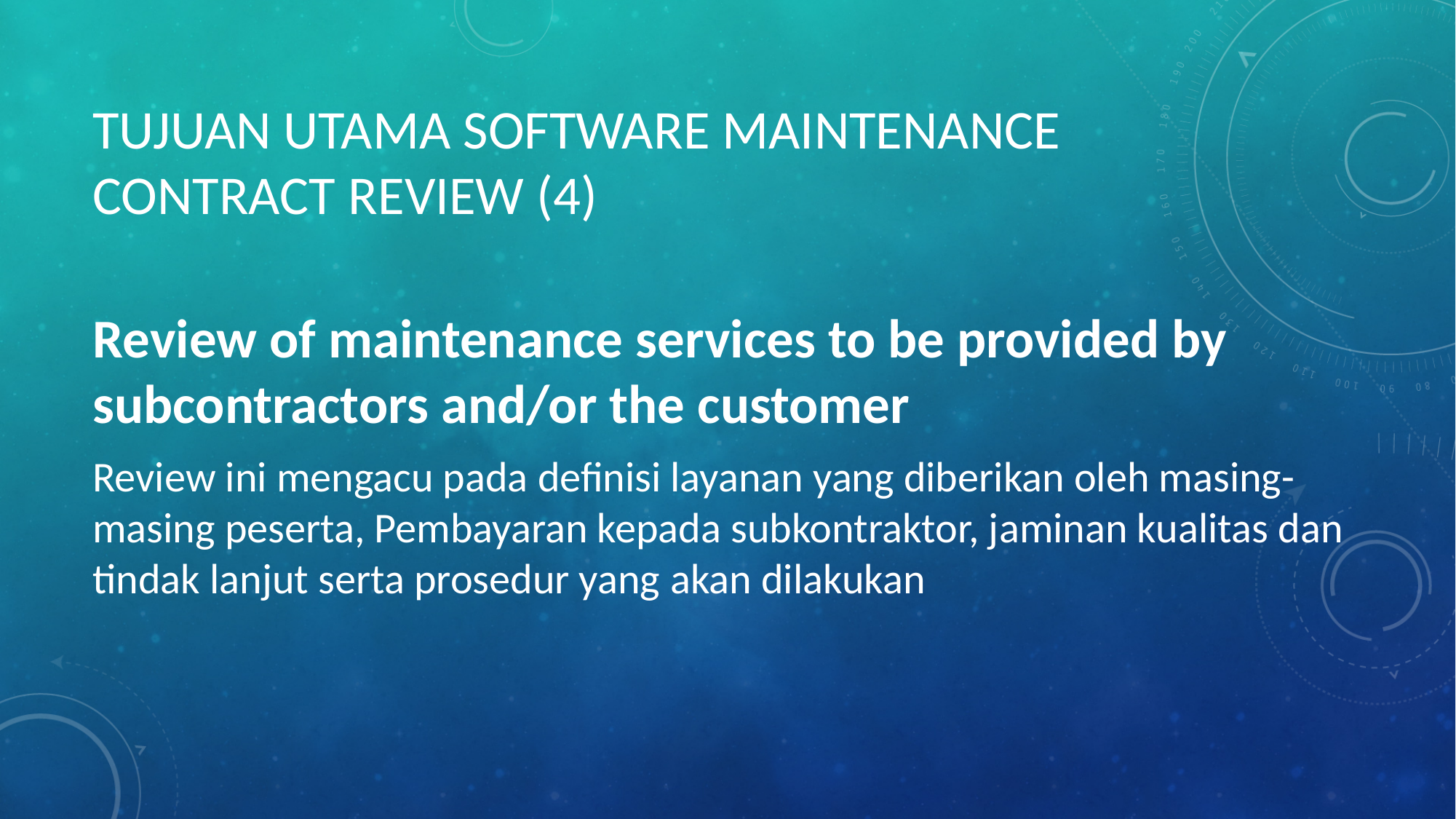

# Tujuan Utama software maintenance Contract review (4)
Review of maintenance services to be provided by subcontractors and/or the customer
Review ini mengacu pada definisi layanan yang diberikan oleh masing-masing peserta, Pembayaran kepada subkontraktor, jaminan kualitas dan tindak lanjut serta prosedur yang akan dilakukan